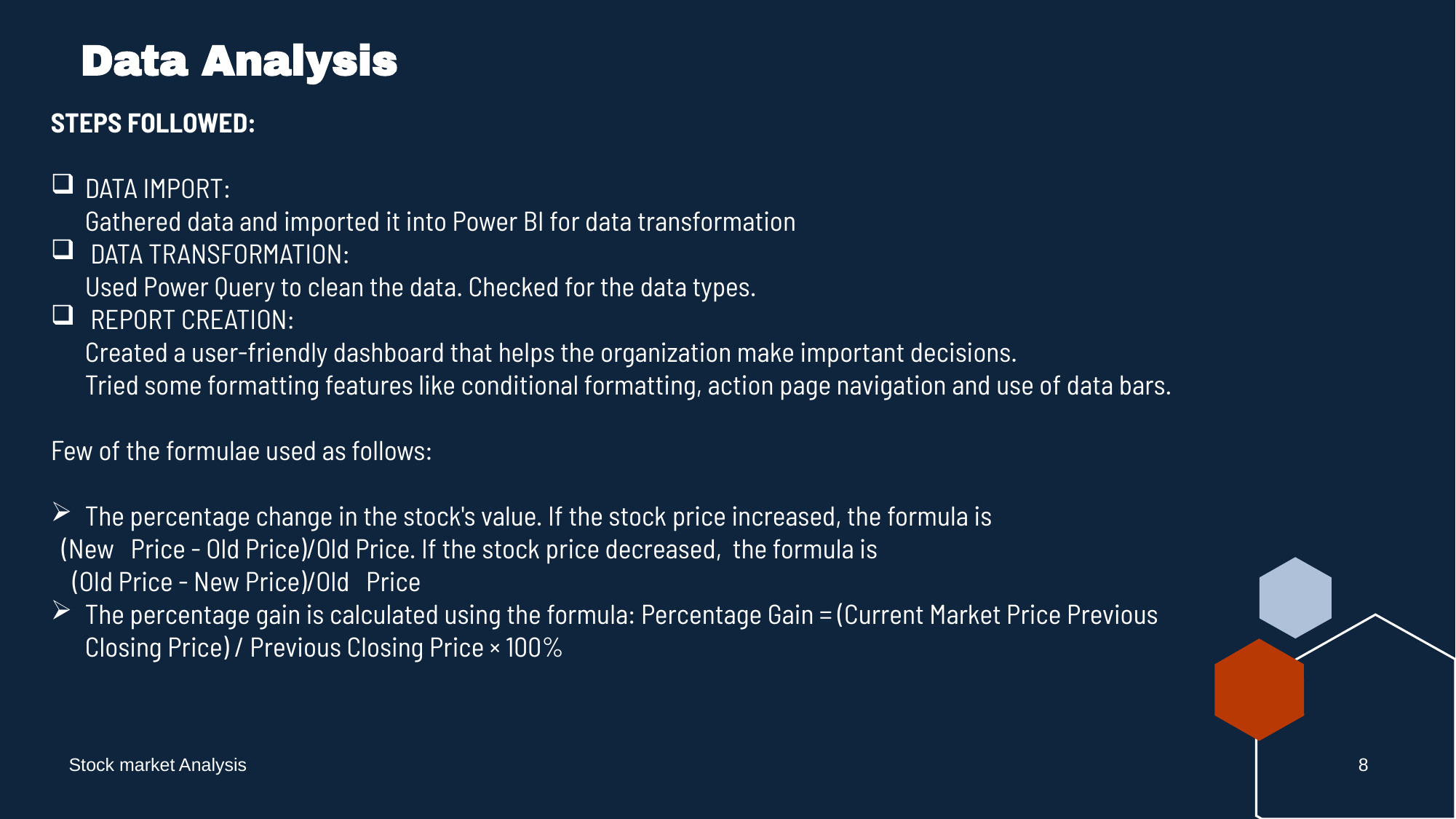

# Data Analysis
STEPS FOLLOWED:

DATA IMPORT:
Gathered data and imported it into Power BI for data transformation
 DATA TRANSFORMATION:
Used Power Query to clean the data. Checked for the data types.
 REPORT CREATION:
Created a user-friendly dashboard that helps the organization make important decisions.
Tried some formatting features like conditional formatting, action page navigation and use of data bars.

Few of the formulae used as follows:

The percentage change in the stock's value. If the stock price increased, the formula is
  (New   Price - Old Price)/Old Price. If the stock price decreased,  the formula is
    (Old Price - New Price)/Old   Price
The percentage gain is calculated using the formula: Percentage Gain = (Current Market Price Previous Closing Price) / Previous Closing Price × 100%
8
Stock market Analysis